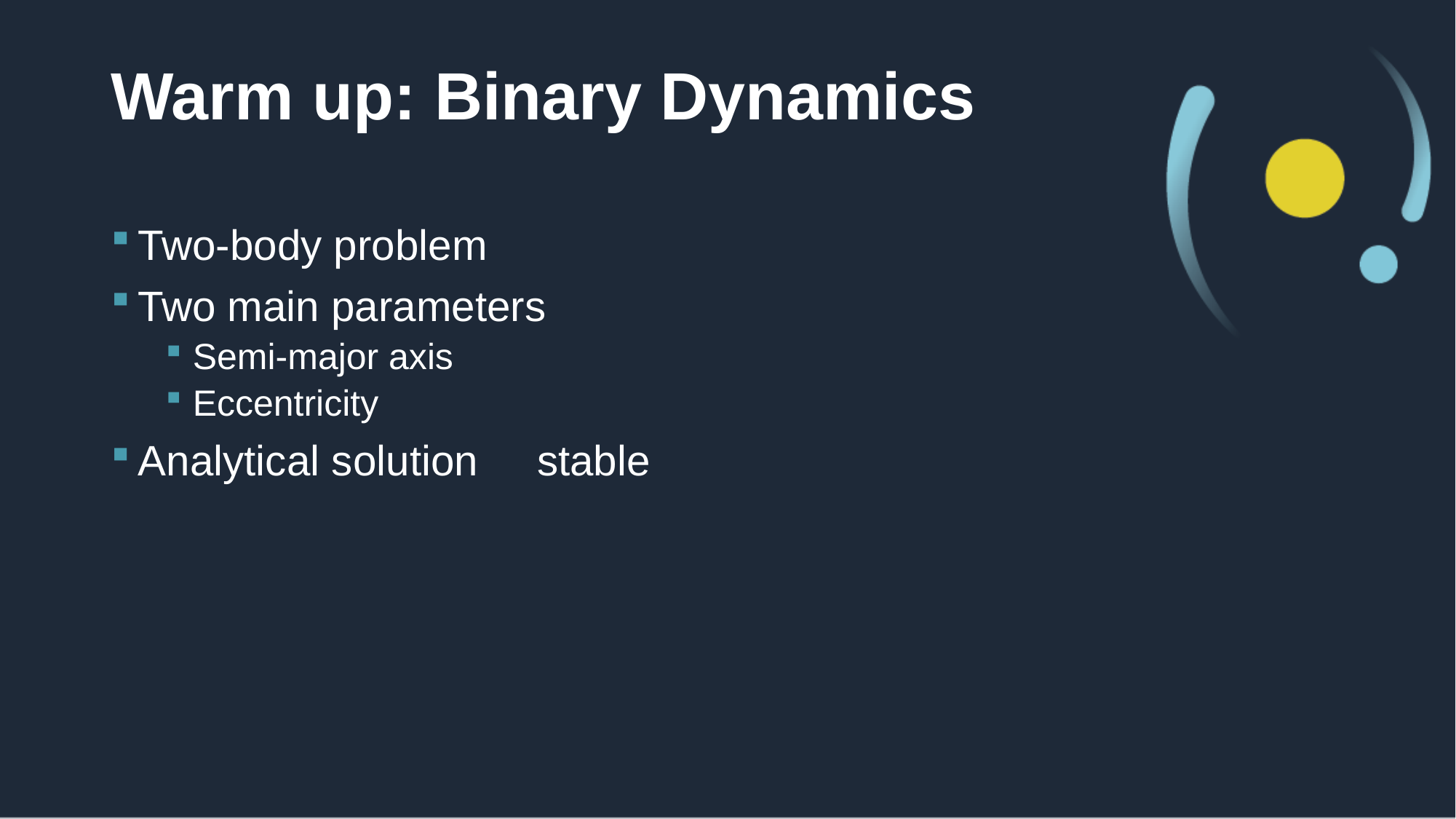

# Warm up: Binary Dynamics
Two-body problem
Two main parameters
Semi-major axis
Eccentricity
Analytical solution     stable